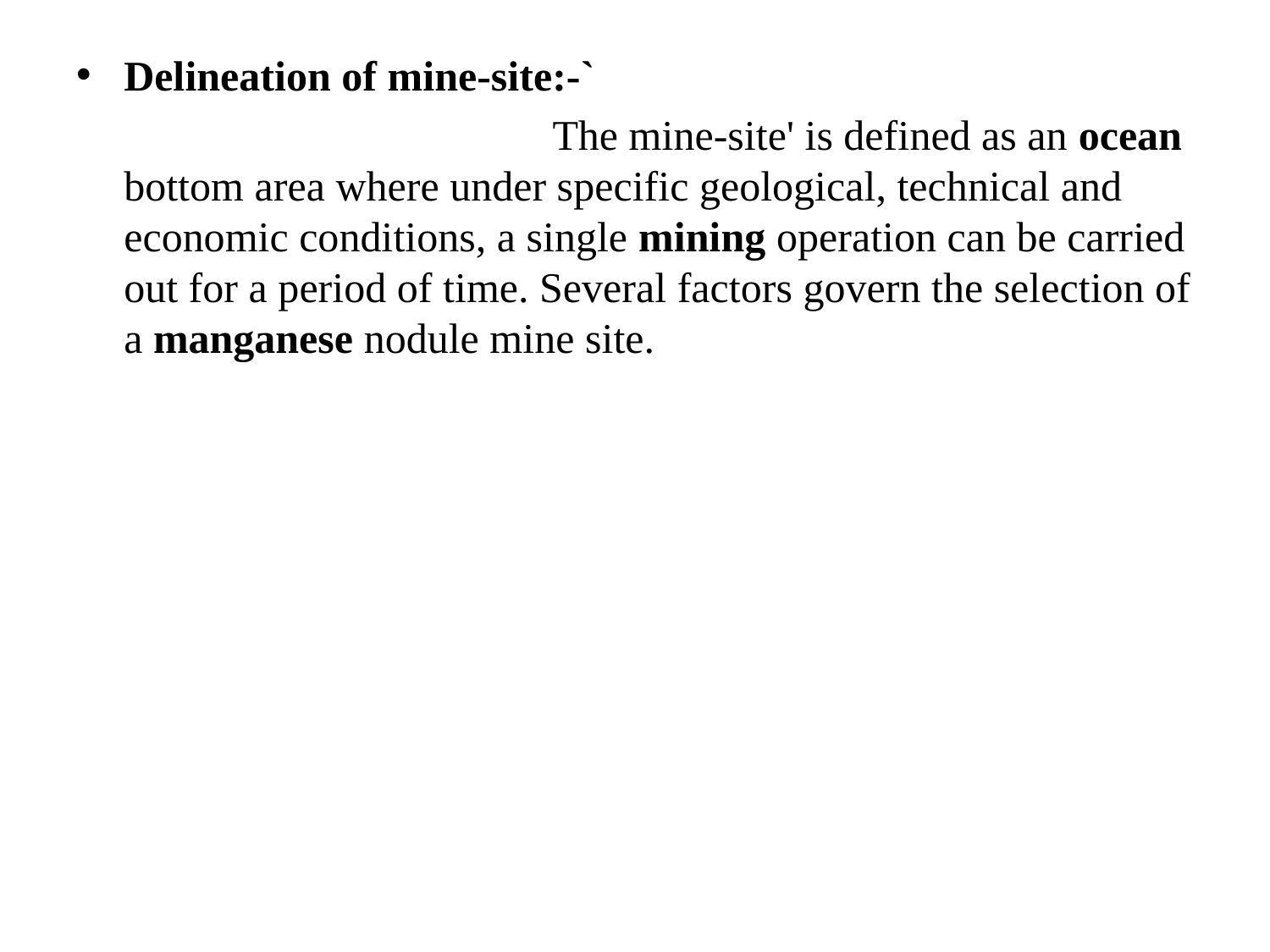

#
Delineation of mine-site:-`
                                             The mine-site' is defined as an ocean bottom area where under specific geological, technical and economic conditions, a single mining operation can be carried out for a period of time. Several factors govern the selection of a manganese nodule mine site.